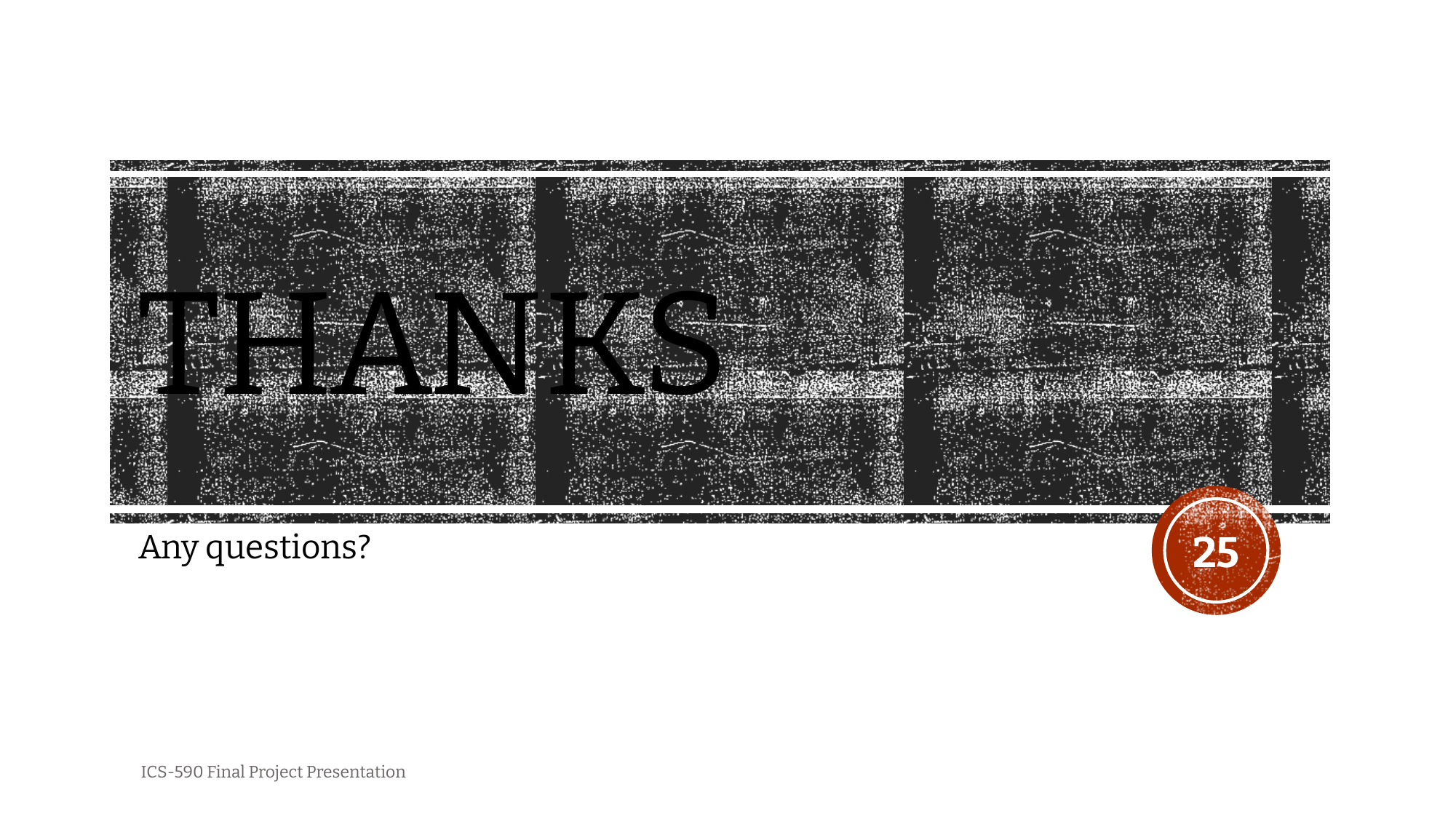

# Thanks
25
Any questions?
ICS-590 Final Project Presentation